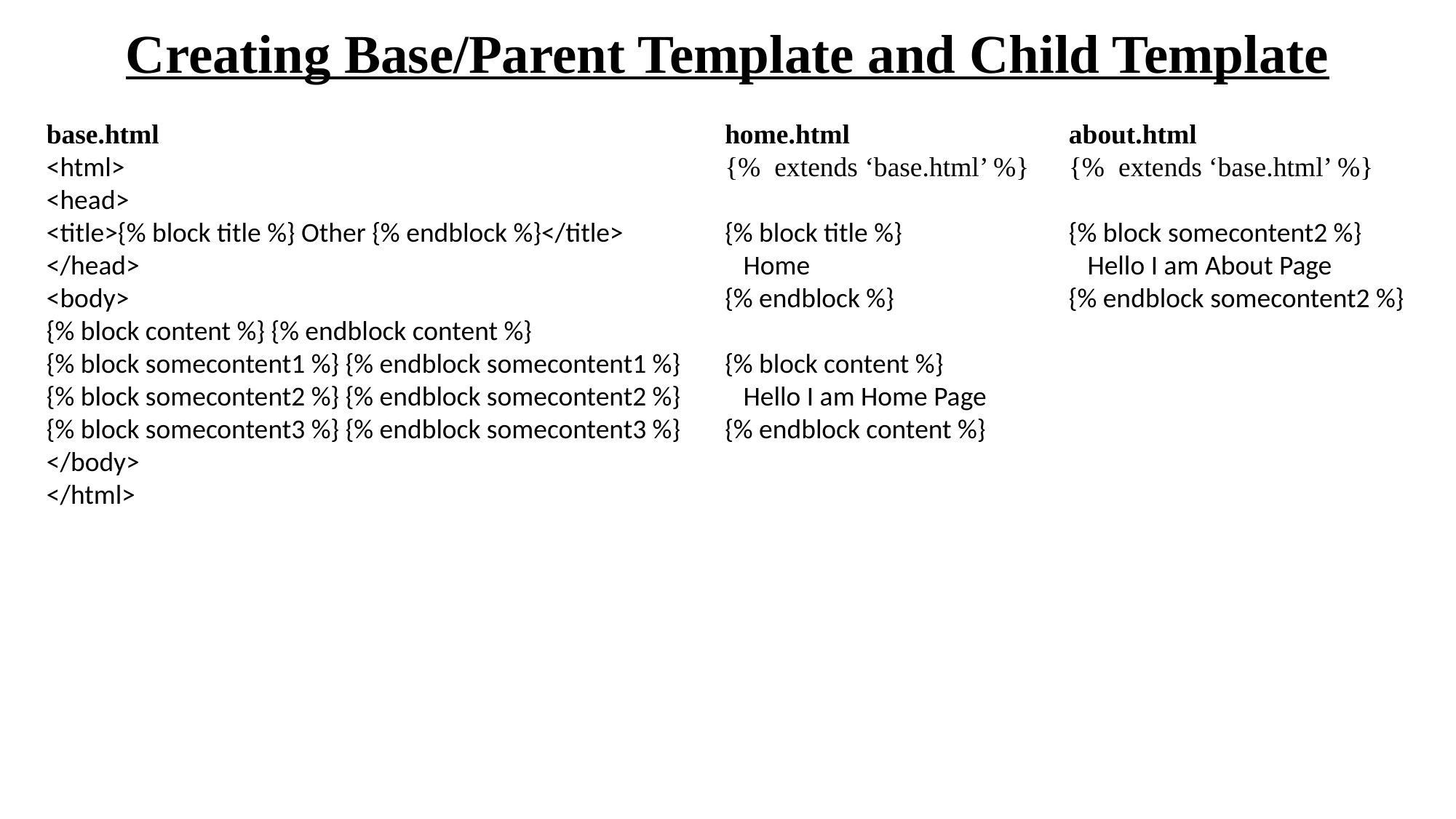

# Creating Base/Parent Template and Child Template
base.html
<html>
<head>
<title>{% block title %} Other {% endblock %}</title>
</head>
<body>
{% block content %} {% endblock content %}
{% block somecontent1 %} {% endblock somecontent1 %}
{% block somecontent2 %} {% endblock somecontent2 %}
{% block somecontent3 %} {% endblock somecontent3 %}
</body>
</html>
home.html
{%  extends ‘base.html’ %}

{% block title %}
   Home
{% endblock %}

{% block content %}
   Hello I am Home Page
{% endblock content %}
about.html
{%  extends ‘base.html’ %}

{% block somecontent2 %}
   Hello I am About Page
{% endblock somecontent2 %}